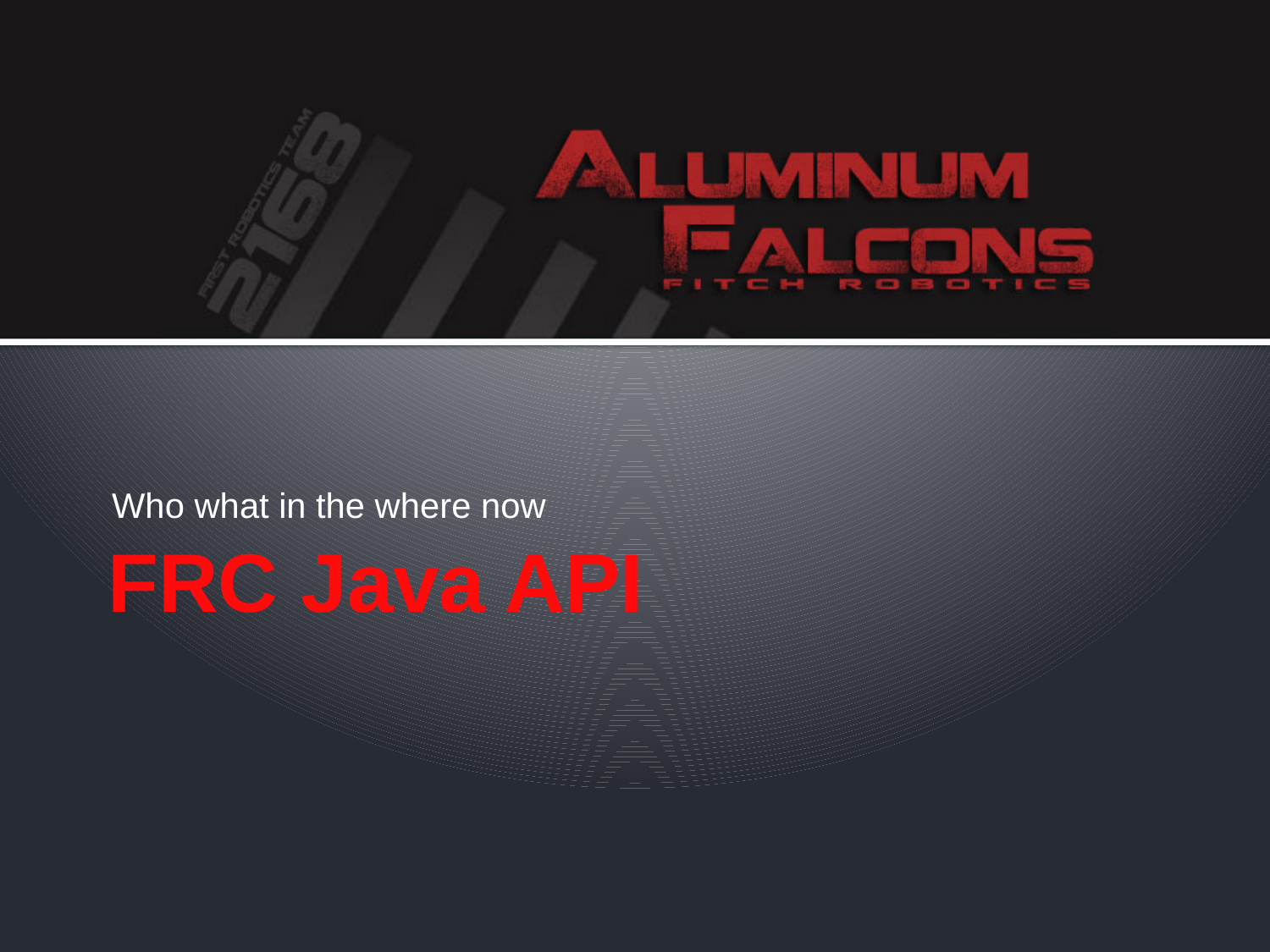

Who what in the where now
# FRC Java API